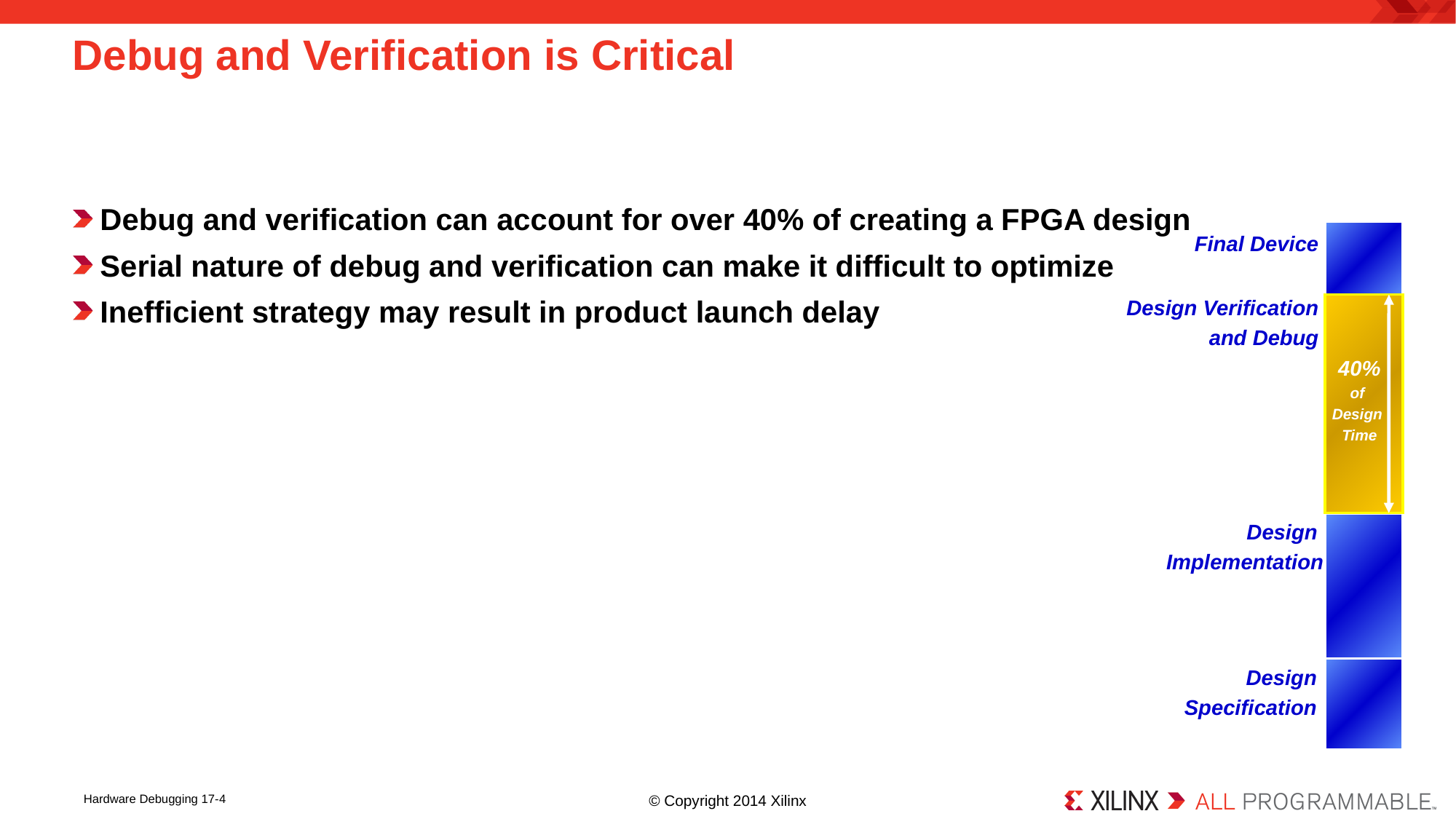

# Debug and Verification is Critical
Debug and verification can account for over 40% of creating a FPGA design
Serial nature of debug and verification can make it difficult to optimize
Inefficient strategy may result in product launch delay

Final Device
Design Verification
and Debug

40%
of
Design
Time
Design
Implementation

Design
Specification

© Copyright 2014 Xilinx
Hardware Debugging 17-4